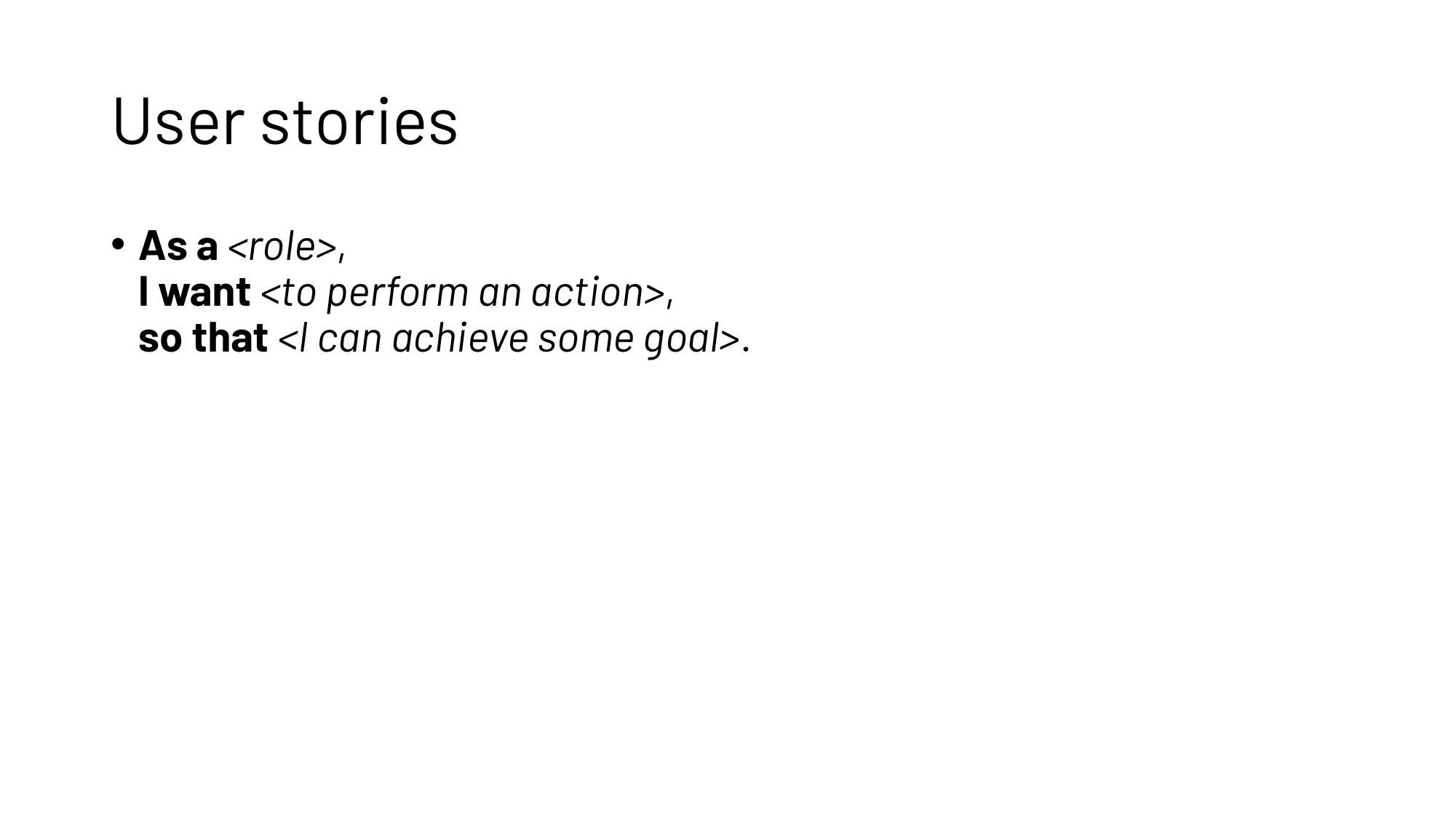

# User stories
As a <role>,
I want <to perform an action>,
so that <I can achieve some goal>.